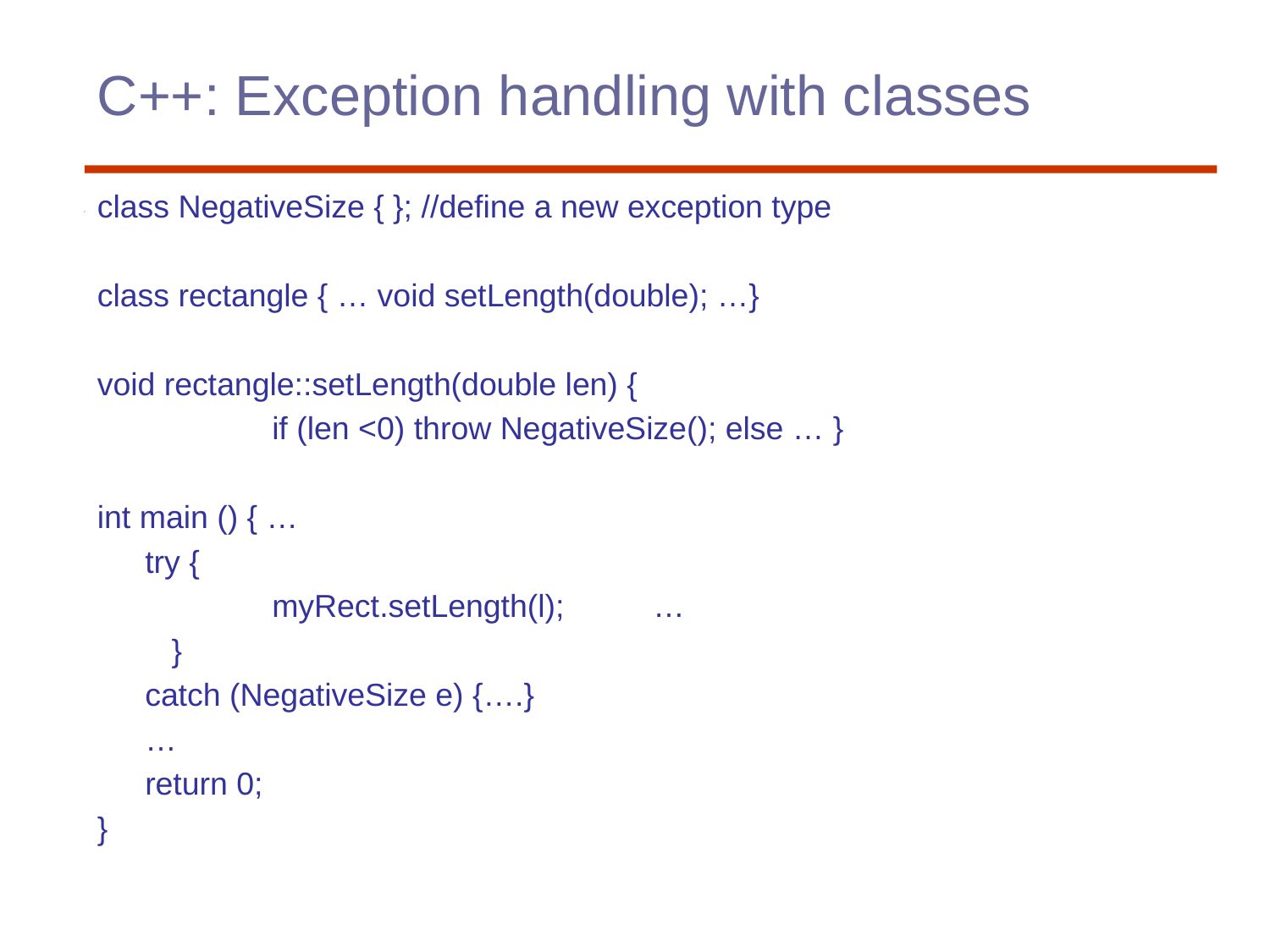

# C++: Exception handling with classes
class NegativeSize { }; //define a new exception type

class rectangle { … void setLength(double); …}

void rectangle::setLength(double len) {
		if (len <0) throw NegativeSize(); else … }

int main () { …
	try {
		myRect.setLength(l);	…
	   }
	catch (NegativeSize e) {….}
	…
	return 0;
}